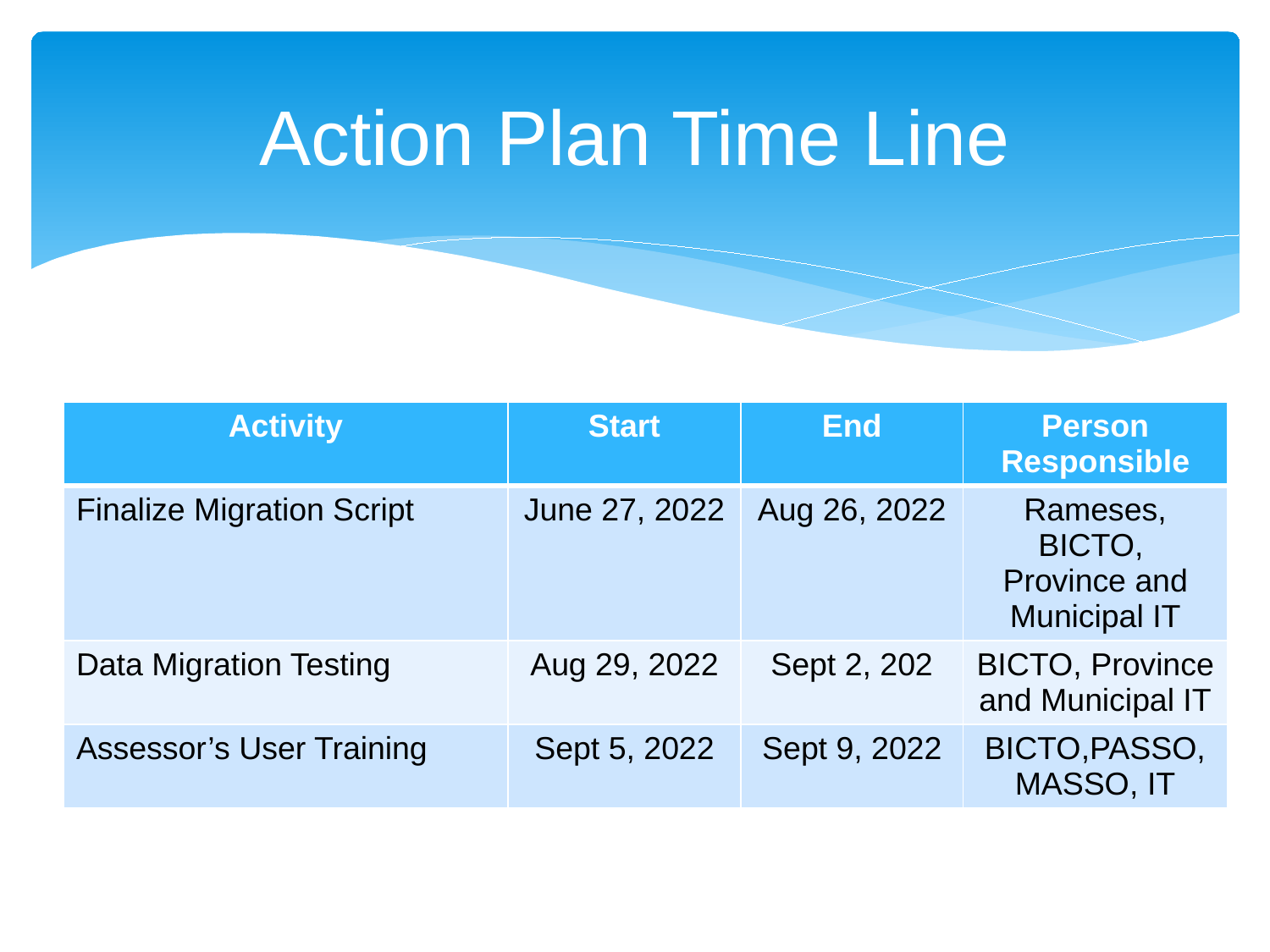

# Action Plan Time Line
| Activity | Start | End | Person Responsible |
| --- | --- | --- | --- |
| Finalize Migration Script | June 27, 2022 | Aug 26, 2022 | Rameses, BICTO, Province and Municipal IT |
| Data Migration Testing | Aug 29, 2022 | Sept 2, 202 | BICTO, Province and Municipal IT |
| Assessor’s User Training | Sept 5, 2022 | Sept 9, 2022 | BICTO,PASSO, MASSO, IT |